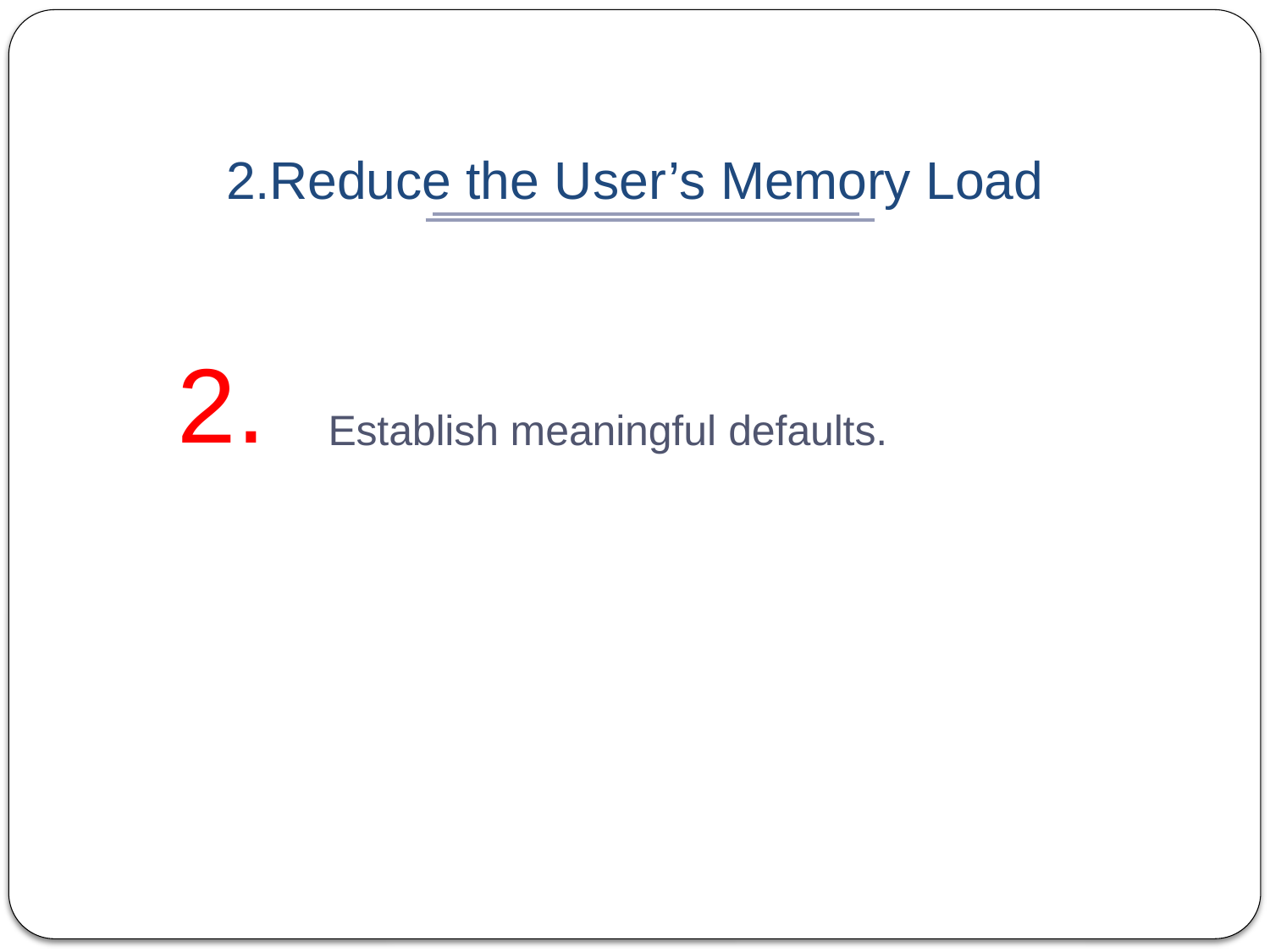

# 2.Reduce the User’s Memory Load

2.
Establish meaningful defaults.